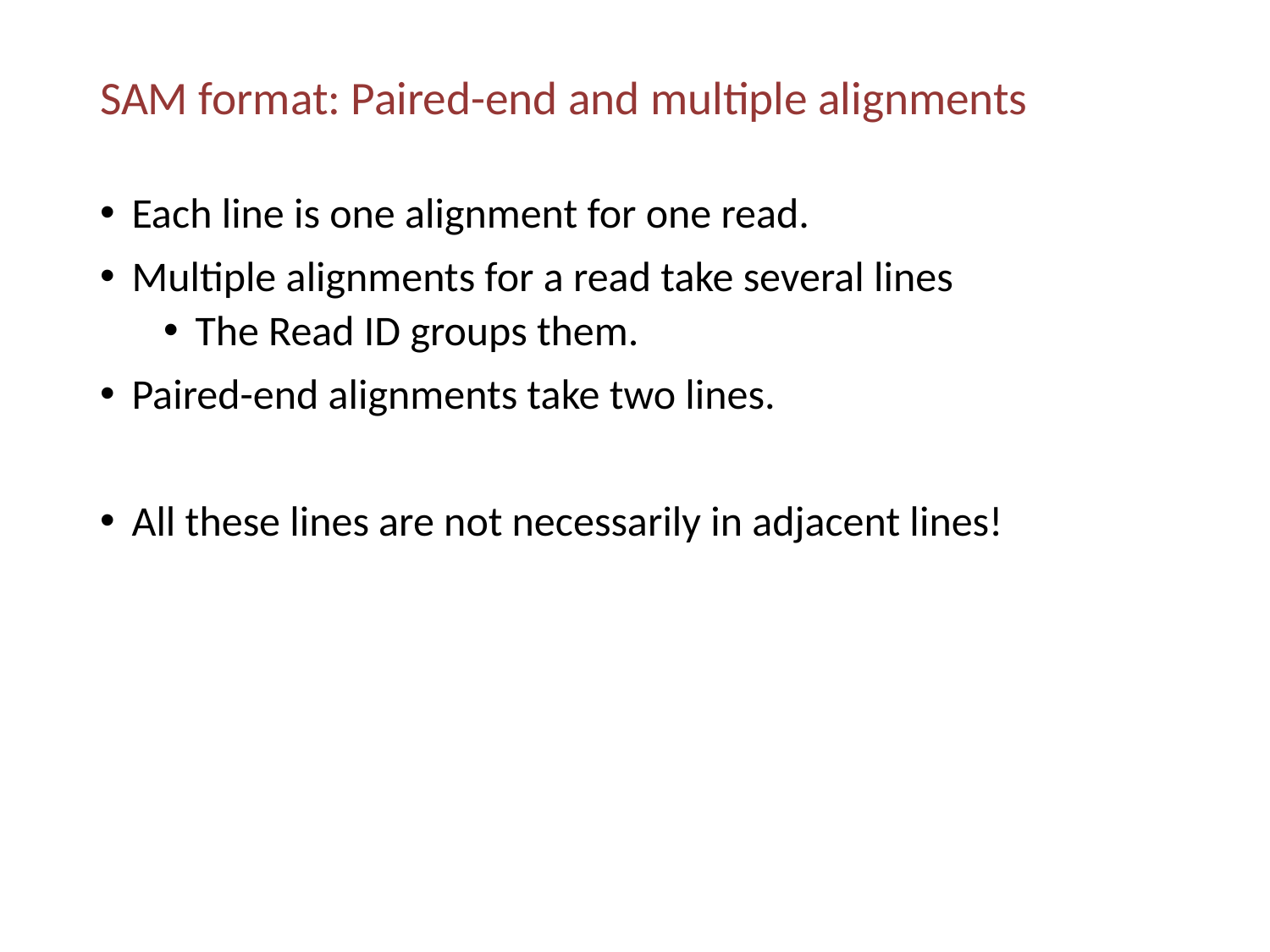

# SAM format: Paired-end and multiple alignments
Each line is one alignment for one read.
Multiple alignments for a read take several lines
The Read ID groups them.
Paired-end alignments take two lines.

All these lines are not necessarily in adjacent lines!